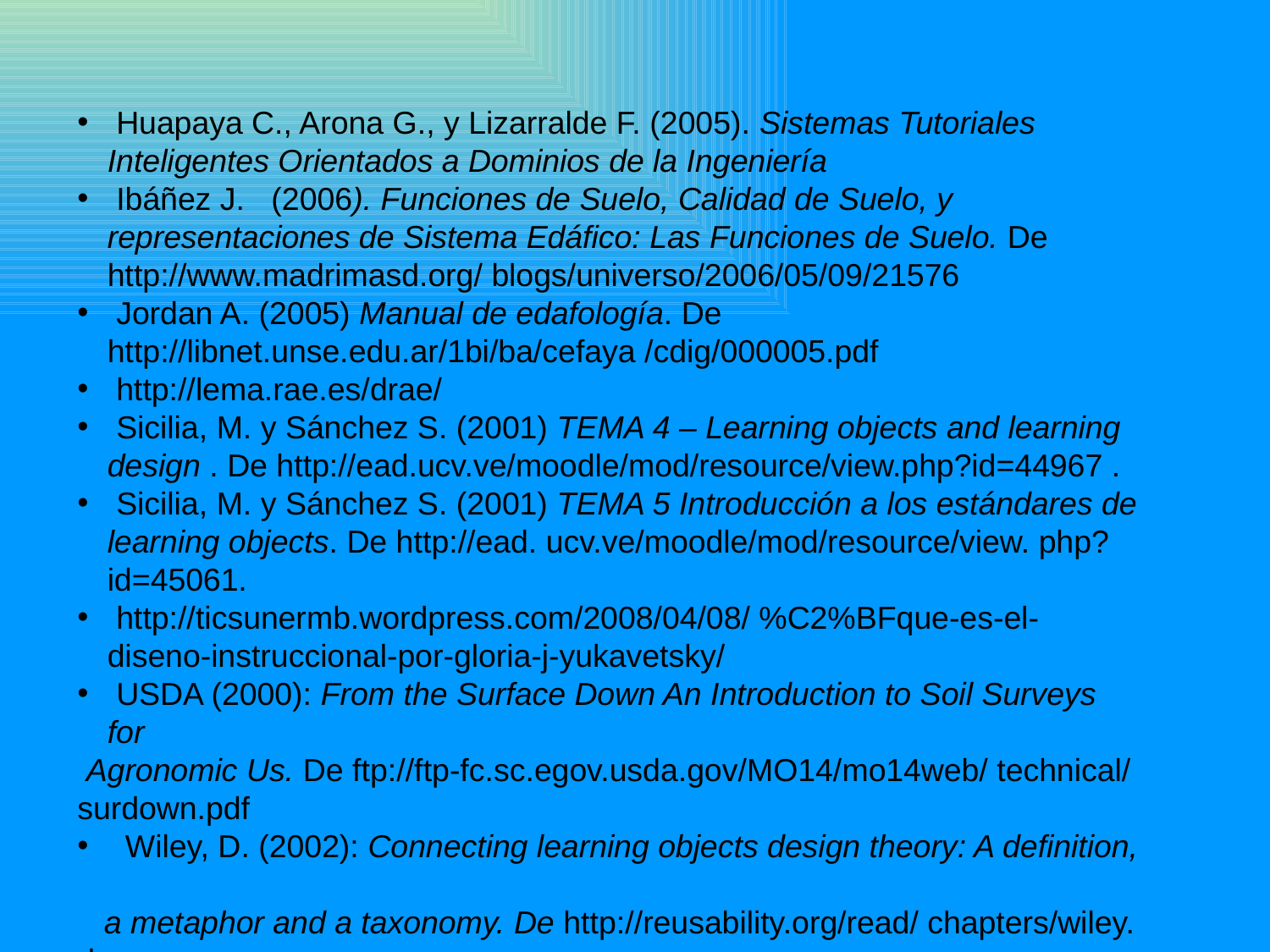

Huapaya C., Arona G., y Lizarralde F. (2005). Sistemas Tutoriales Inteligentes Orientados a Dominios de la Ingeniería
 Ibáñez J.   (2006). Funciones de Suelo, Calidad de Suelo, y representaciones de Sistema Edáfico: Las Funciones de Suelo. De http://www.madrimasd.org/ blogs/universo/2006/05/09/21576
 Jordan A. (2005) Manual de edafología. De http://libnet.unse.edu.ar/1bi/ba/cefaya /cdig/000005.pdf
 http://lema.rae.es/drae/
 Sicilia, M. y Sánchez S. (2001) TEMA 4 – Learning objects and learning design . De http://ead.ucv.ve/moodle/mod/resource/view.php?id=44967 .
 Sicilia, M. y Sánchez S. (2001) TEMA 5 Introducción a los estándares de learning objects. De http://ead. ucv.ve/moodle/mod/resource/view. php? id=45061.
 http://ticsunermb.wordpress.com/2008/04/08/ %C2%BFque-es-el-diseno-instruccional-por-gloria-j-yukavetsky/
 USDA (2000): From the Surface Down An Introduction to Soil Surveys for
 Agronomic Us. De ftp://ftp-fc.sc.egov.usda.gov/MO14/mo14web/ technical/ surdown.pdf
  Wiley, D. (2002): Connecting learning objects design theory: A definition,
   a metaphor and a taxonomy. De http://reusability.org/read/ chapters/wiley. doc.